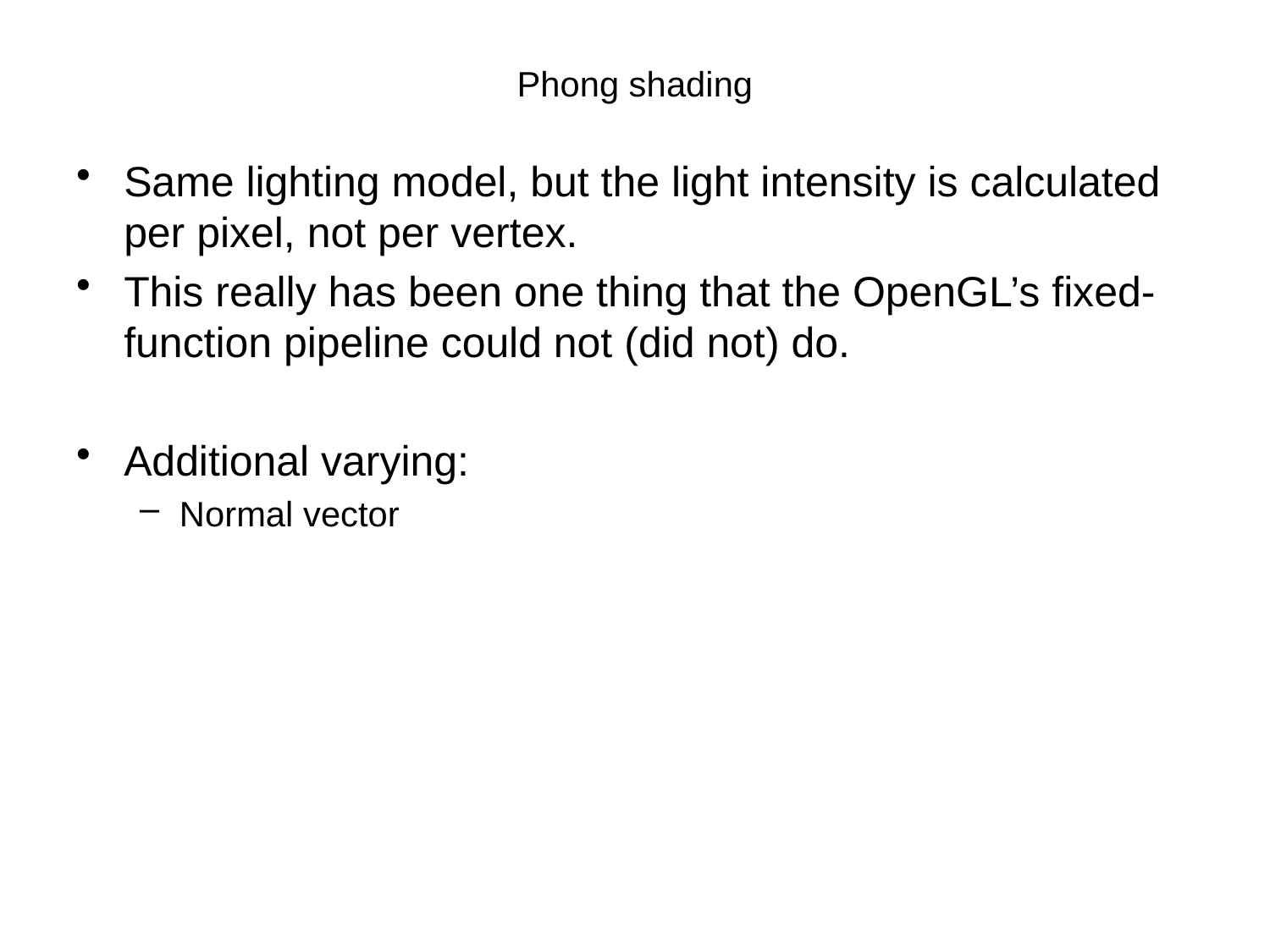

# Phong shading
Same lighting model, but the light intensity is calculated per pixel, not per vertex.
This really has been one thing that the OpenGL’s fixed-function pipeline could not (did not) do.

Additional varying:
Normal vector